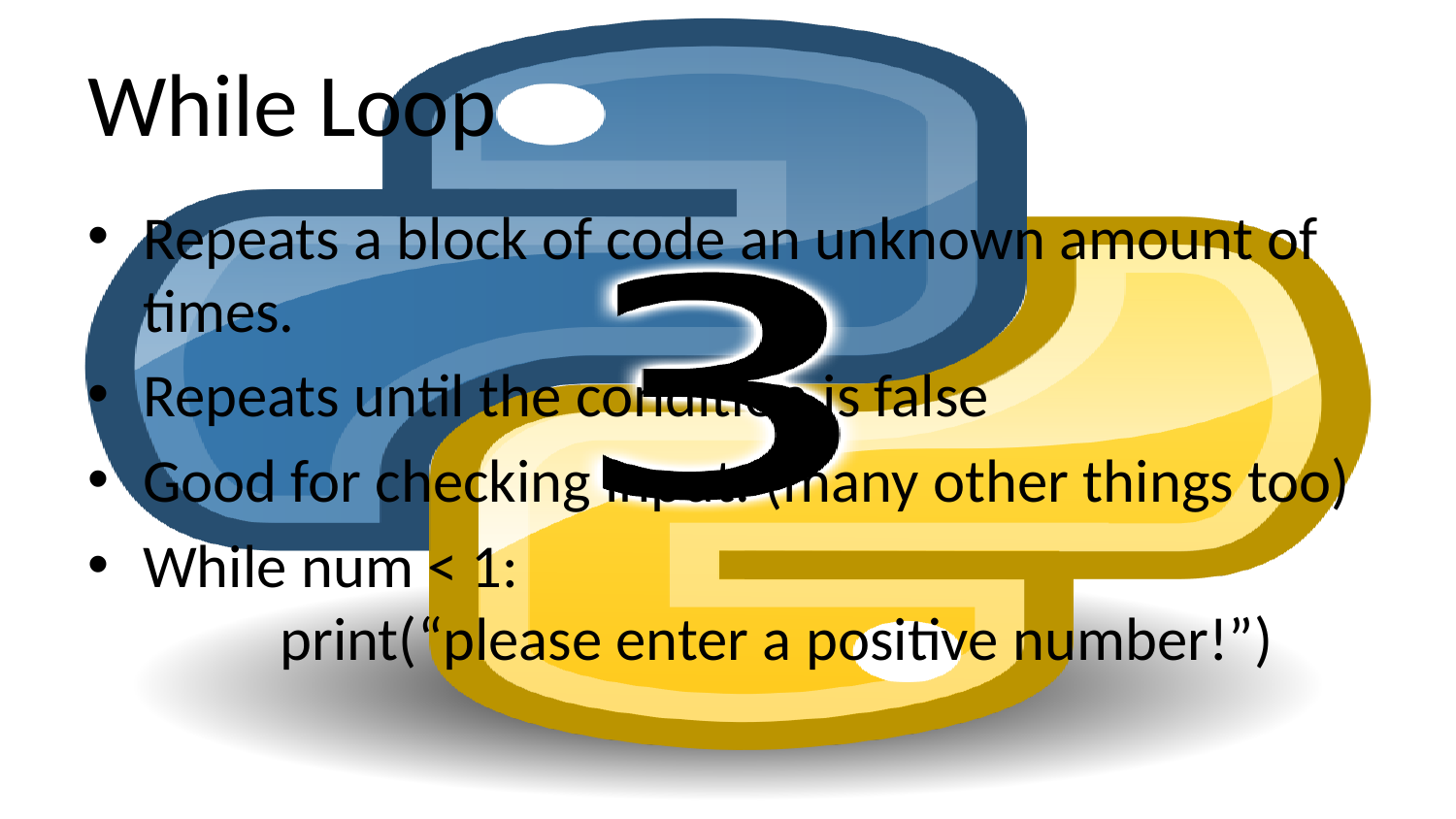

# While Loop
Repeats a block of code an unknown amount of times.
Repeats until the condition is false
Good for checking input. (many other things too)
While num < 1:
	print(“please enter a positive number!”)